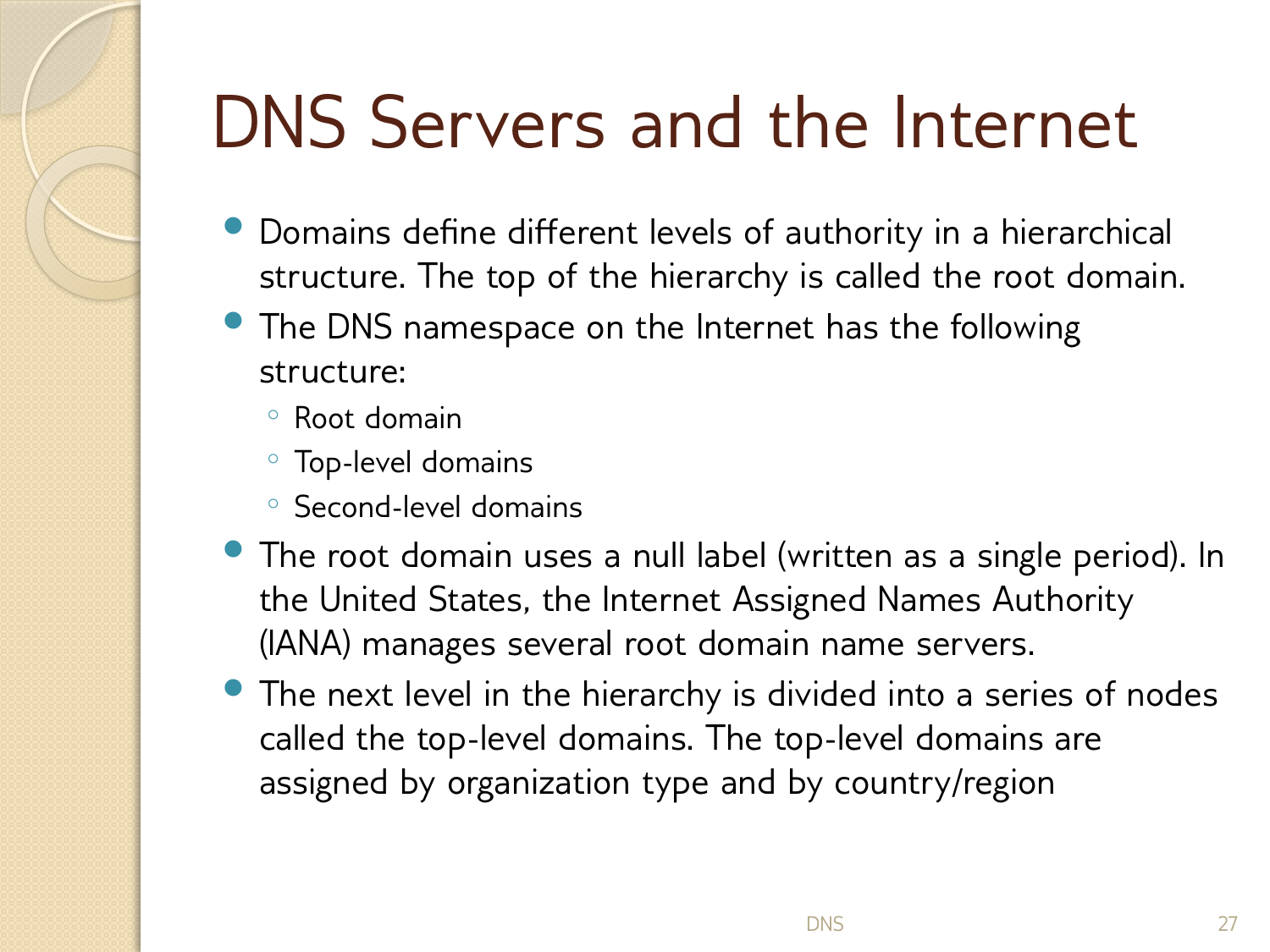

# DNS Servers and the Internet
Domains define different levels of authority in a hierarchical structure. The top of the hierarchy is called the root domain.
The DNS namespace on the Internet has the following structure:
Root domain
Top-level domains
Second-level domains
The root domain uses a null label (written as a single period). In the United States, the Internet Assigned Names Authority (IANA) manages several root domain name servers.
The next level in the hierarchy is divided into a series of nodes called the top-level domains. The top-level domains are assigned by organization type and by country/region
DNS
27